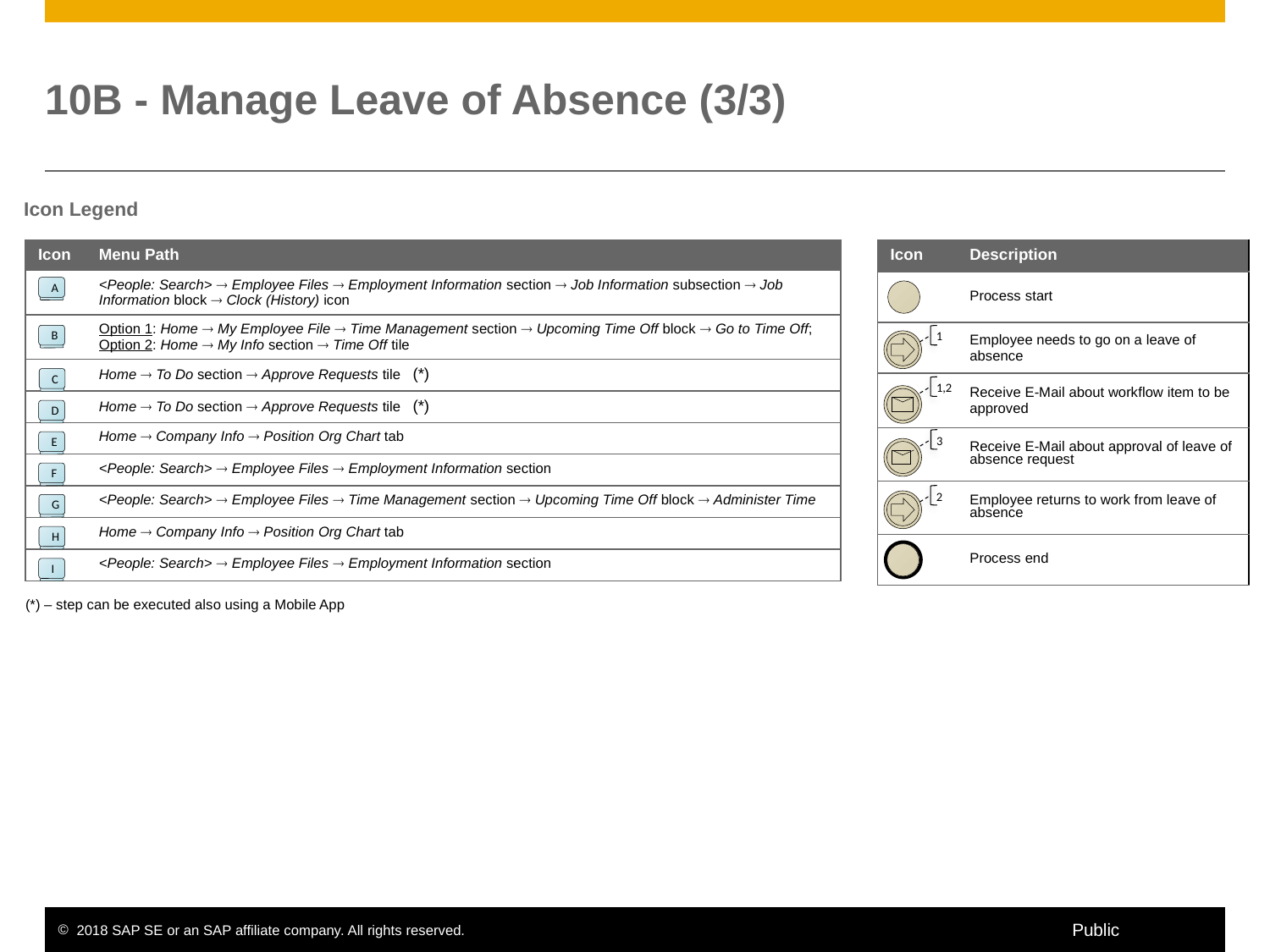

# 10B - Manage Leave of Absence (3/3)
Icon Legend
| Icon | Menu Path |
| --- | --- |
|  | <People: Search> → Employee Files → Employment Information section → Job Information subsection → Job Information block → Clock (History) icon |
|  | Option 1: Home → My Employee File → Time Management section → Upcoming Time Off block → Go to Time Off; Option 2: Home → My Info section → Time Off tile |
|  | Home → To Do section → Approve Requests tile (\*) |
|  | Home → To Do section → Approve Requests tile (\*) |
|  | Home → Company Info → Position Org Chart tab |
|  | <People: Search> → Employee Files → Employment Information section |
|  | <People: Search> → Employee Files → Time Management section → Upcoming Time Off block → Administer Time |
|  | Home → Company Info → Position Org Chart tab |
|  | <People: Search> → Employee Files → Employment Information section |
| Icon | Description |
| --- | --- |
|  | Process start |
|  | Employee needs to go on a leave of absence |
|  | Receive E-Mail about workflow item to be approved |
|  | Receive E-Mail about approval of leave of absence request |
|  | Employee returns to work from leave of absence |
|  | Process end |
A

1

B

C

1,2

D

3

E

F

2

G

H

I

(*) – step can be executed also using a Mobile App